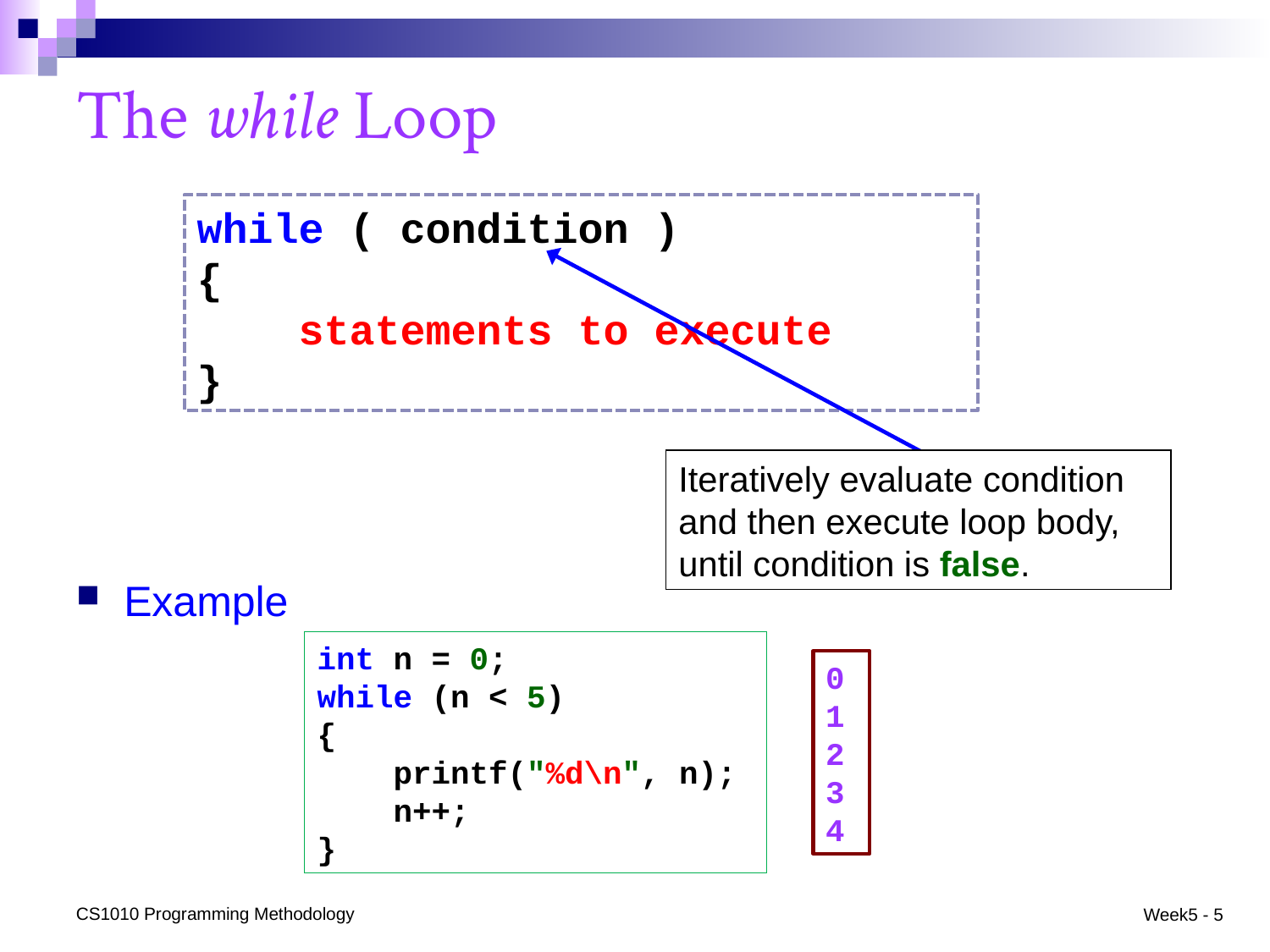

# The while Loop
while ( condition )
{
    statements to execute
}
Iteratively evaluate condition and then execute loop body, until condition is false.
Example
int n = 0;
while (n < 5)
{
    printf("%d\n", n);
    n++;
}
0
1
2
3
4
CS1010 Programming Methodology
Week5 - 5